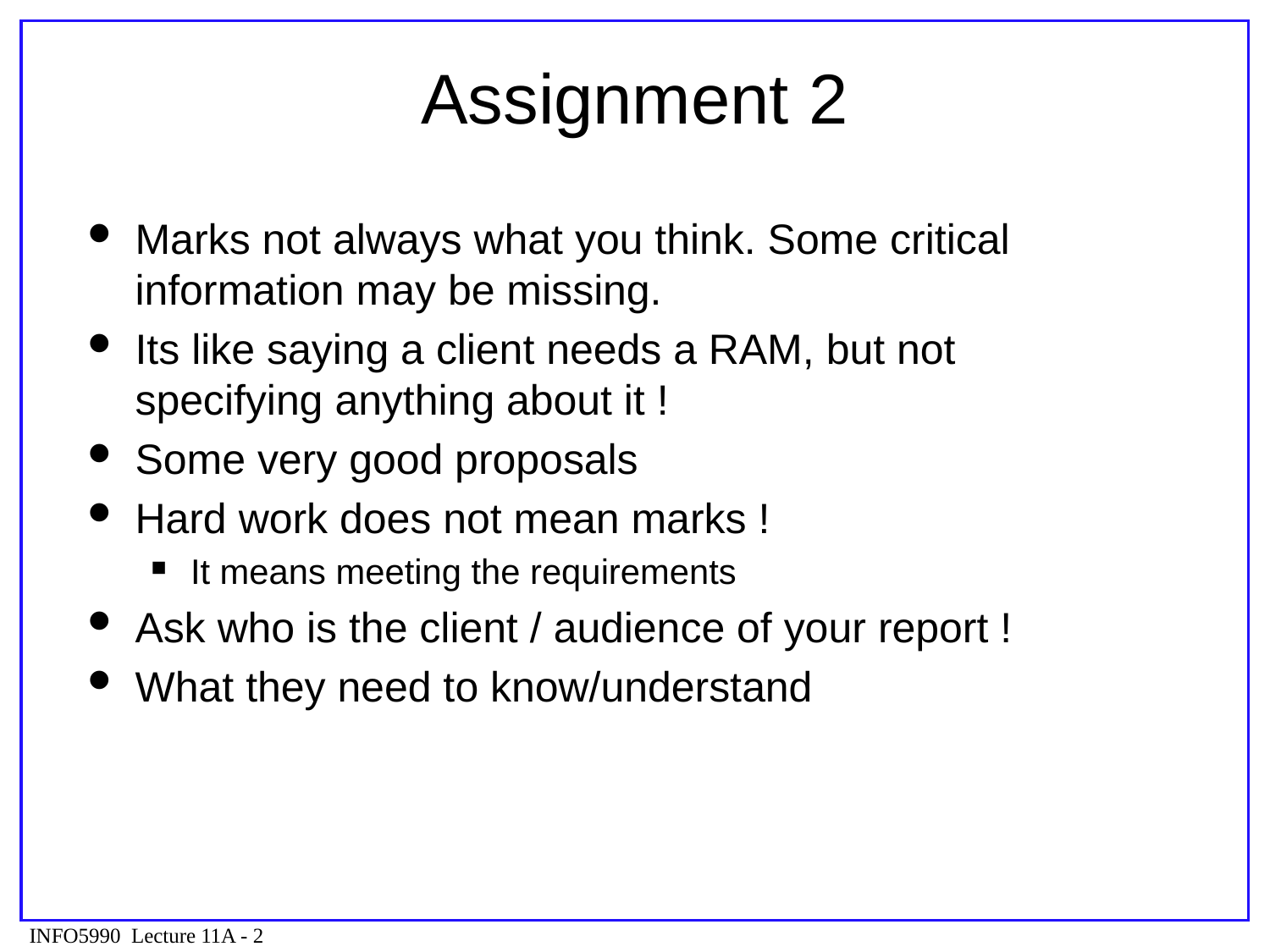

# Assignment 2
Marks not always what you think. Some critical information may be missing.
Its like saying a client needs a RAM, but not specifying anything about it !
Some very good proposals
Hard work does not mean marks !
It means meeting the requirements
Ask who is the client / audience of your report !
What they need to know/understand